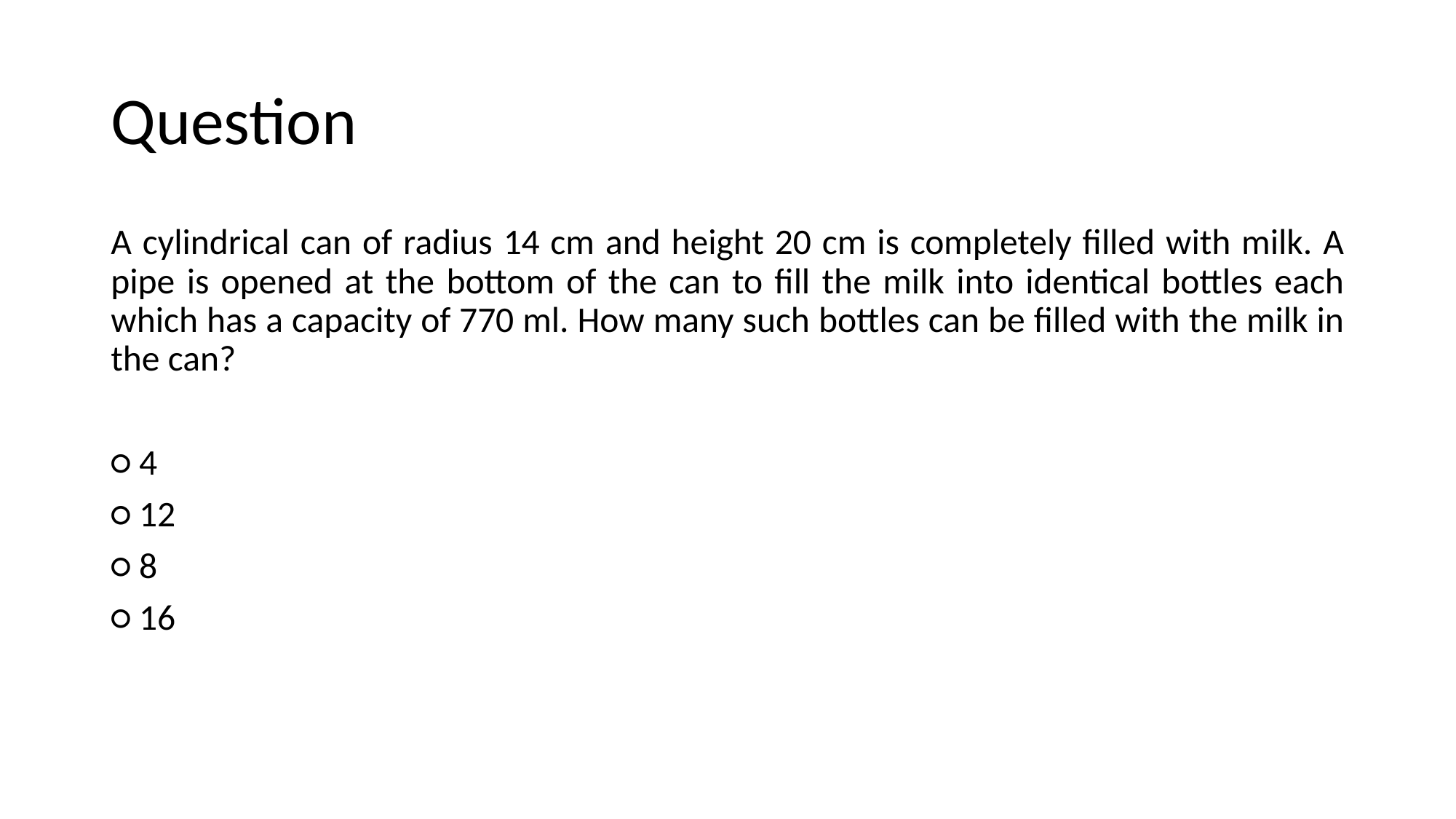

# Question
A cylindrical can of radius 14 cm and height 20 cm is completely filled with milk. A pipe is opened at the bottom of the can to fill the milk into identical bottles each which has a capacity of 770 ml. How many such bottles can be filled with the milk in the can?

○ 4
○ 12
○ 8
○ 16